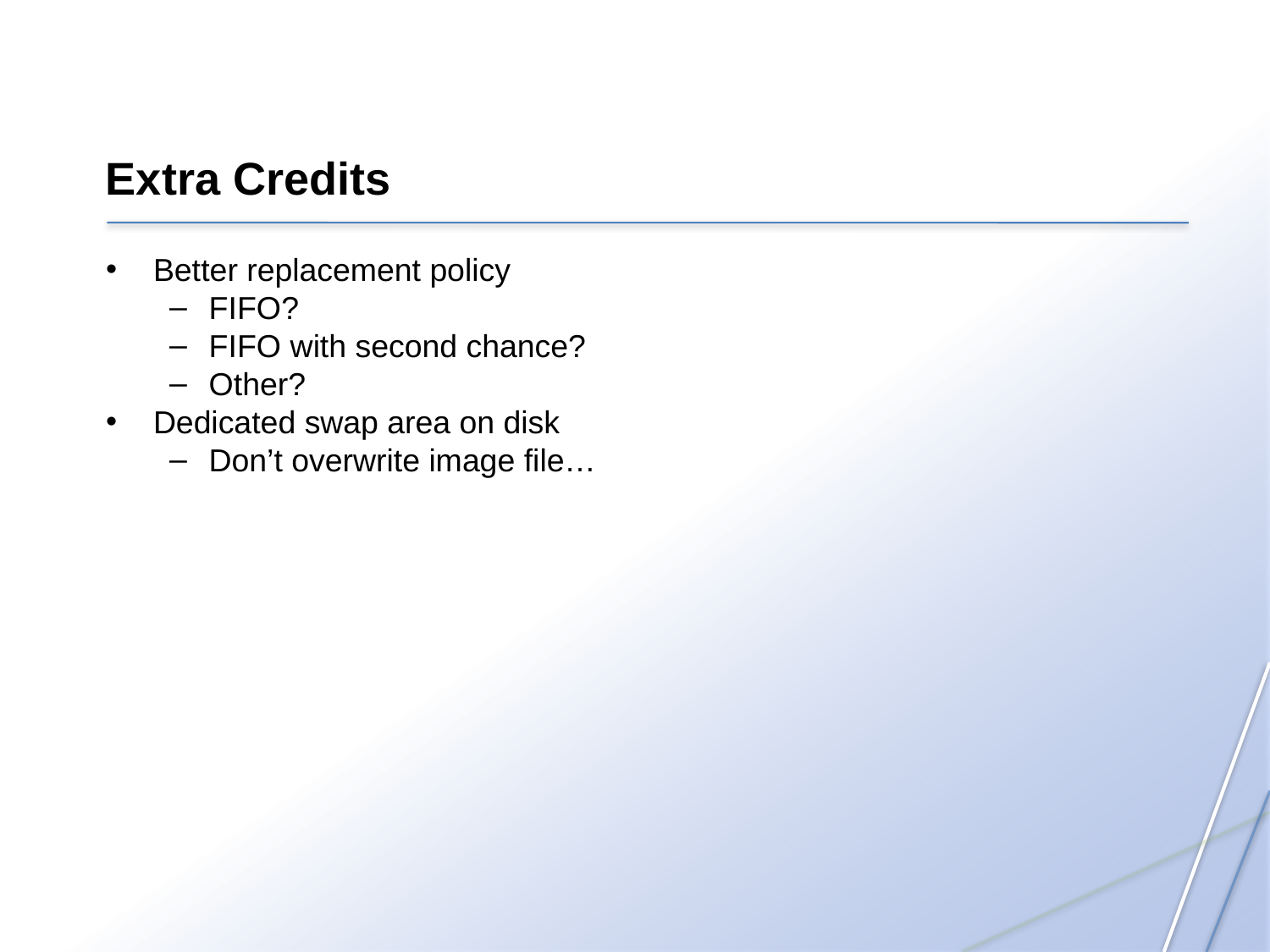

Extra Credits
Better replacement policy
FIFO?
FIFO with second chance?
Other?
Dedicated swap area on disk
Don’t overwrite image file…